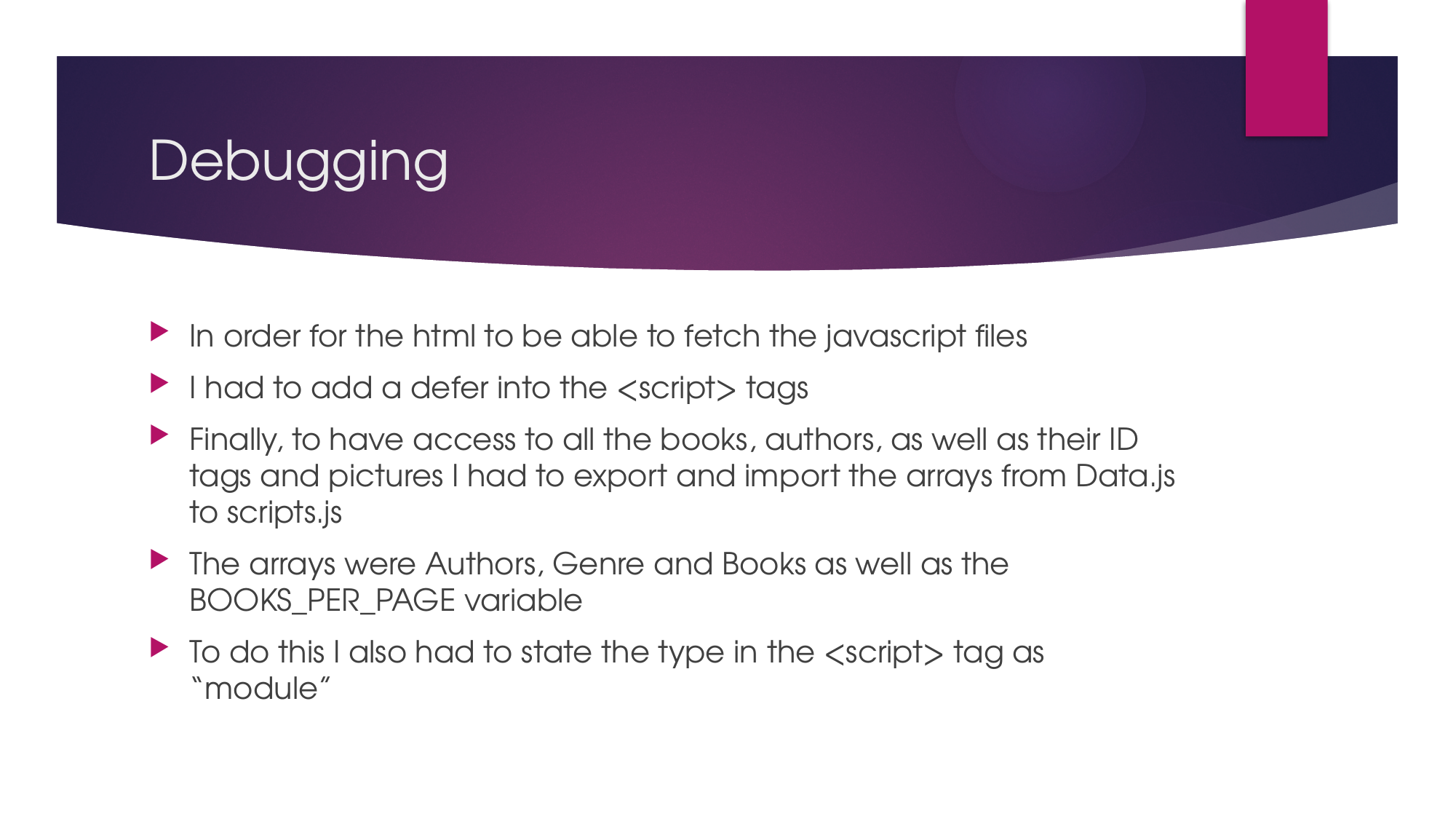

# Debugging
In order for the html to be able to fetch the javascript files
I had to add a defer into the <script> tags
Finally, to have access to all the books, authors, as well as their ID tags and pictures I had to export and import the arrays from Data.js to scripts.js
The arrays were Authors, Genre and Books as well as the BOOKS_PER_PAGE variable
To do this I also had to state the type in the <script> tag as “module”